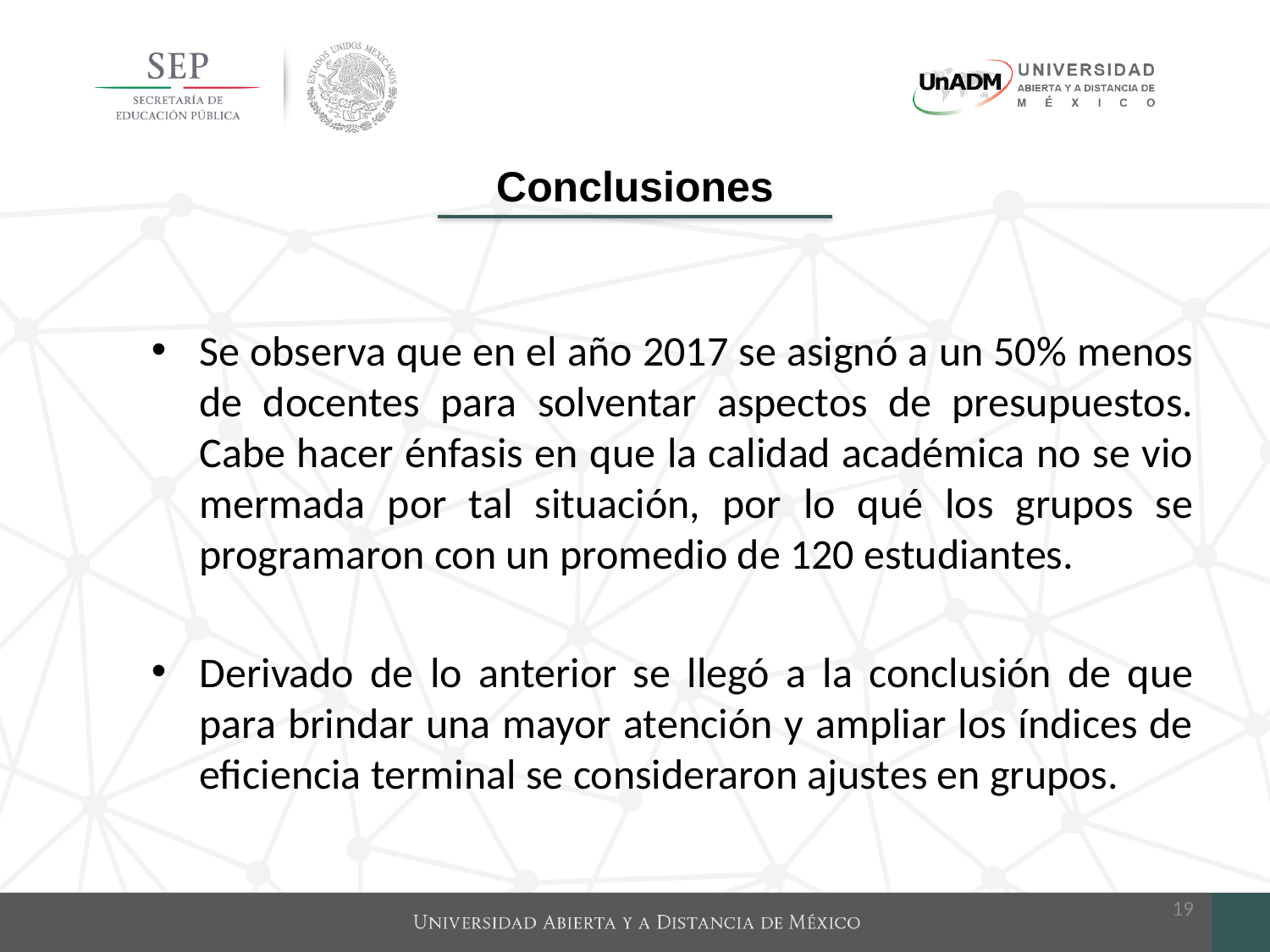

Conclusiones
Se observa que en el año 2017 se asignó a un 50% menos de docentes para solventar aspectos de presupuestos. Cabe hacer énfasis en que la calidad académica no se vio mermada por tal situación, por lo qué los grupos se programaron con un promedio de 120 estudiantes.

Derivado de lo anterior se llegó a la conclusión de que para brindar una mayor atención y ampliar los índices de eficiencia terminal se consideraron ajustes en grupos.
19